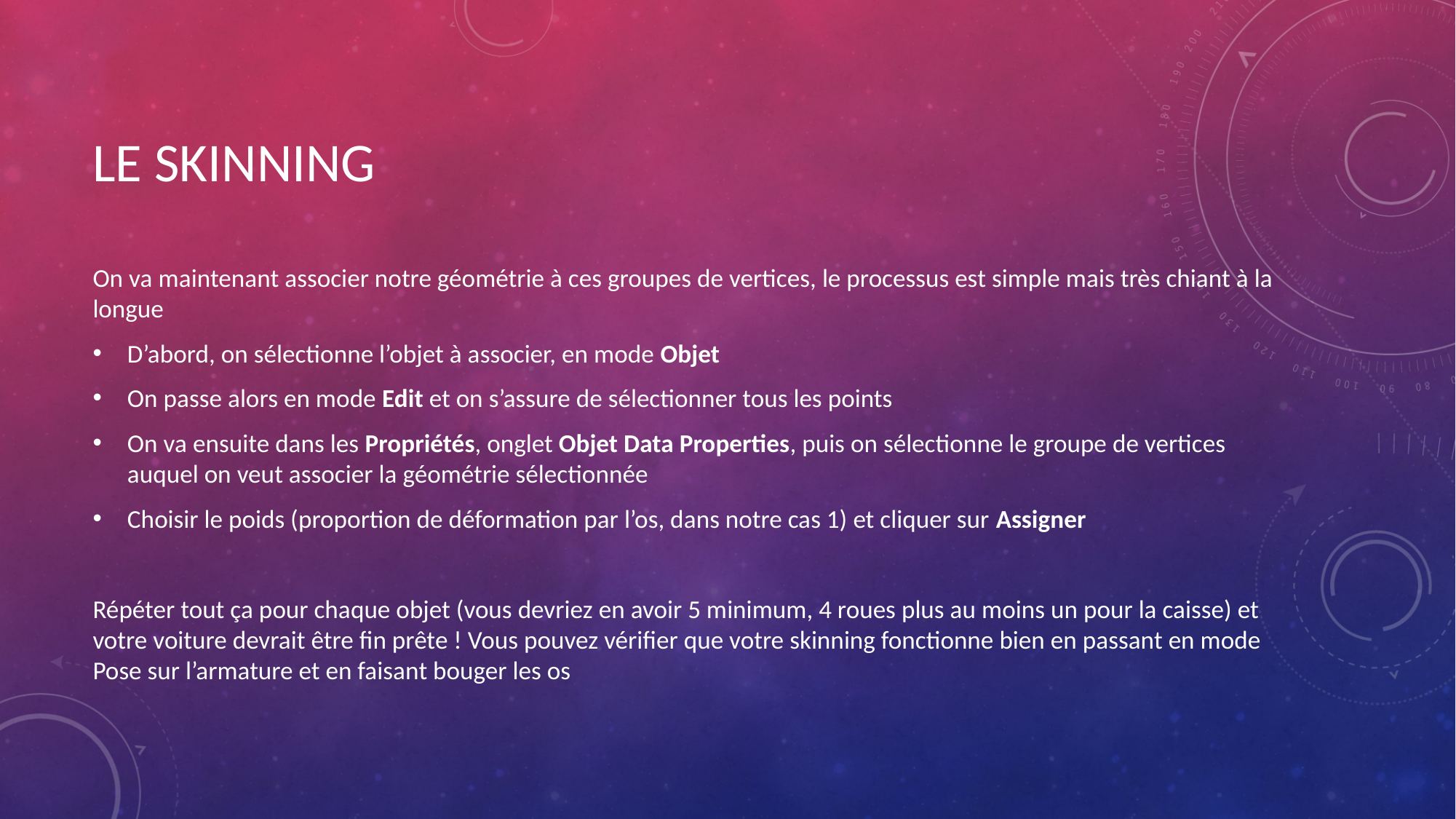

# Le skinning
On va maintenant associer notre géométrie à ces groupes de vertices, le processus est simple mais très chiant à la longue
D’abord, on sélectionne l’objet à associer, en mode Objet
On passe alors en mode Edit et on s’assure de sélectionner tous les points
On va ensuite dans les Propriétés, onglet Objet Data Properties, puis on sélectionne le groupe de vertices auquel on veut associer la géométrie sélectionnée
Choisir le poids (proportion de déformation par l’os, dans notre cas 1) et cliquer sur Assigner

Répéter tout ça pour chaque objet (vous devriez en avoir 5 minimum, 4 roues plus au moins un pour la caisse) et votre voiture devrait être fin prête ! Vous pouvez vérifier que votre skinning fonctionne bien en passant en mode Pose sur l’armature et en faisant bouger les os